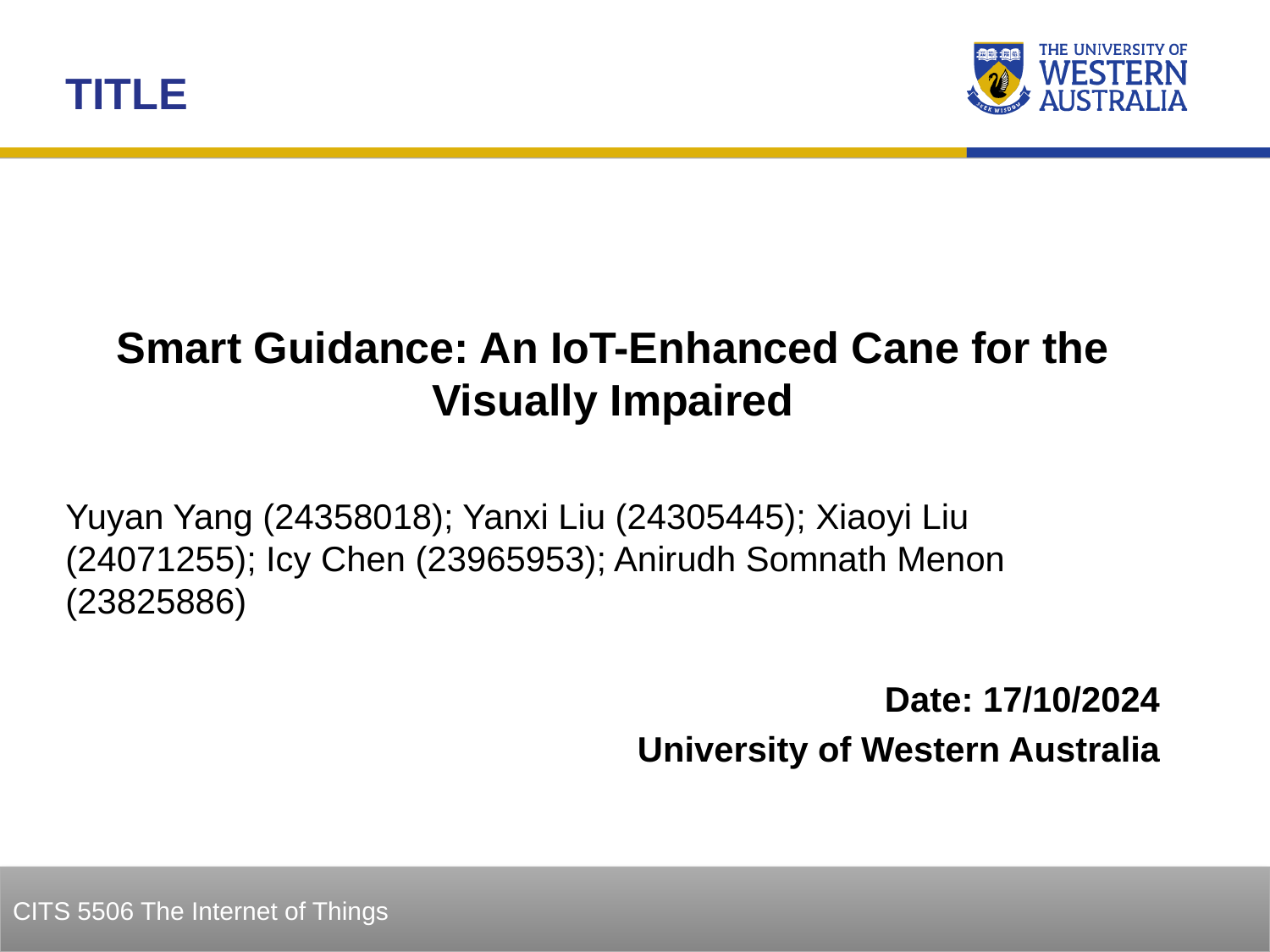

TITLE
Smart Guidance: An IoT-Enhanced Cane for the Visually Impaired

Yuyan Yang (24358018); Yanxi Liu (24305445); Xiaoyi Liu (24071255); Icy Chen (23965953); Anirudh Somnath Menon (23825886)

Date: 17/10/2024
University of Western Australia

3